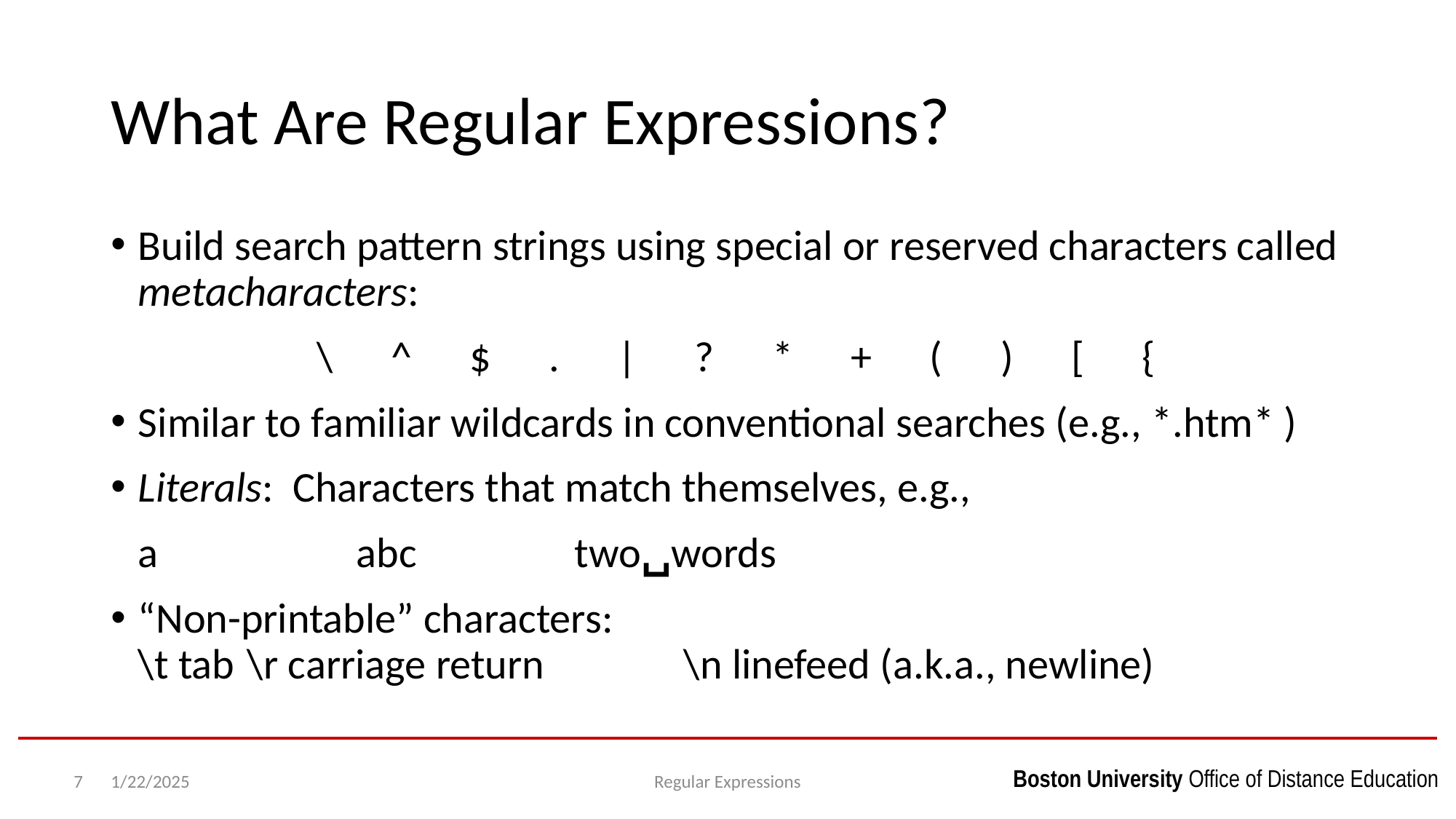

# What Are Regular Expressions?
Build search pattern strings using special or reserved characters called metacharacters:
\      ^      $      .      |      ?      *      +      (      )      [      {
Similar to familiar wildcards in conventional searches (e.g., *.htm* )
Literals:  Characters that match themselves, e.g.,
a		abc		two␣words
“Non-printable” characters:
\t tab	\r carriage return		\n linefeed (a.k.a., newline)
7
1/22/2025
Regular Expressions